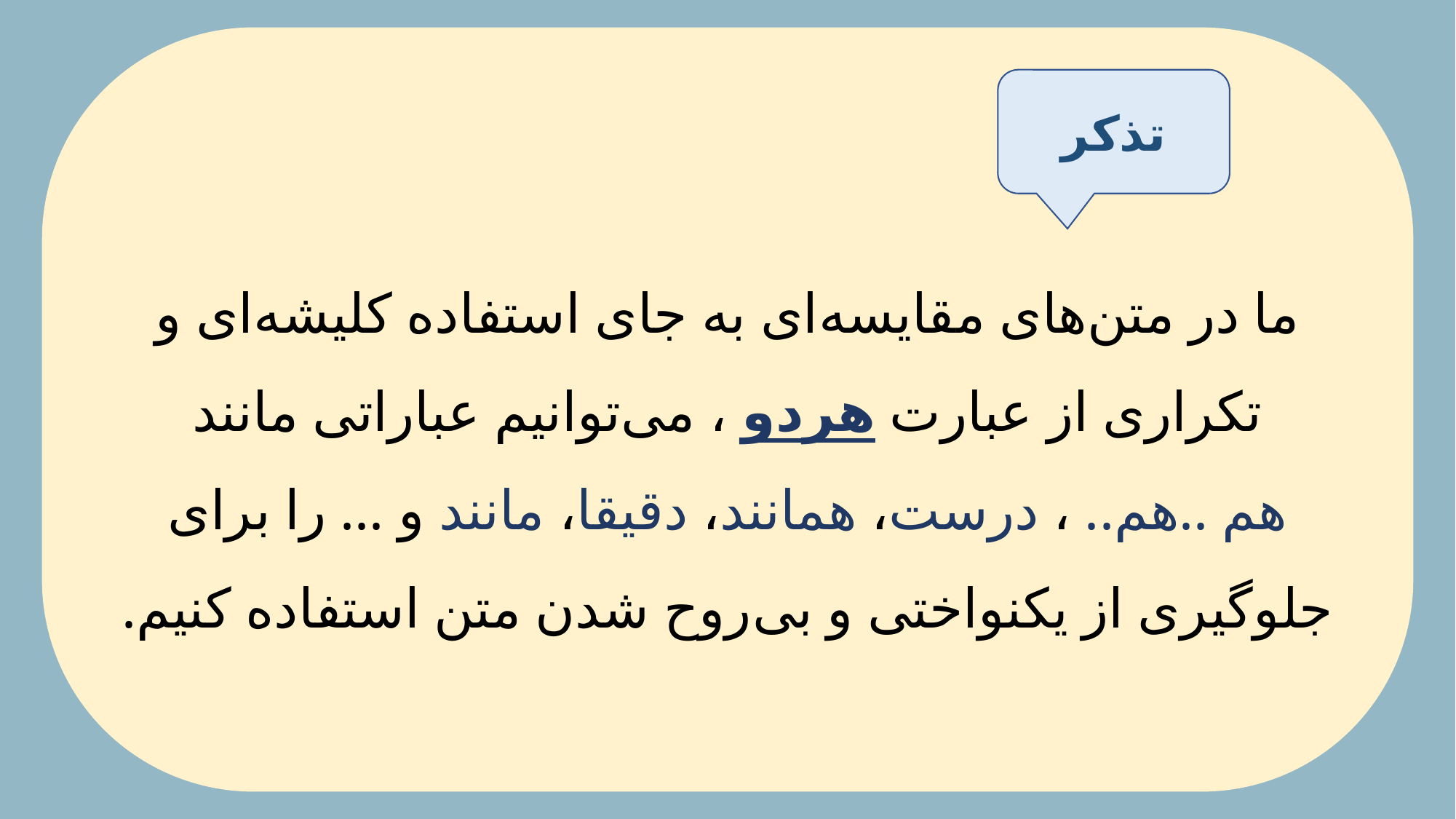

ما در متن‌های مقایسه‌ای به جای استفاده کلیشه‌ای و تکراری از عبارت هردو ، می‌توانیم عباراتی مانند هم ..هم.. ، درست، همانند، دقیقا، مانند و ... را برای جلوگیری از یکنواختی و بی‌روح شدن متن استفاده کنیم.
تذکر